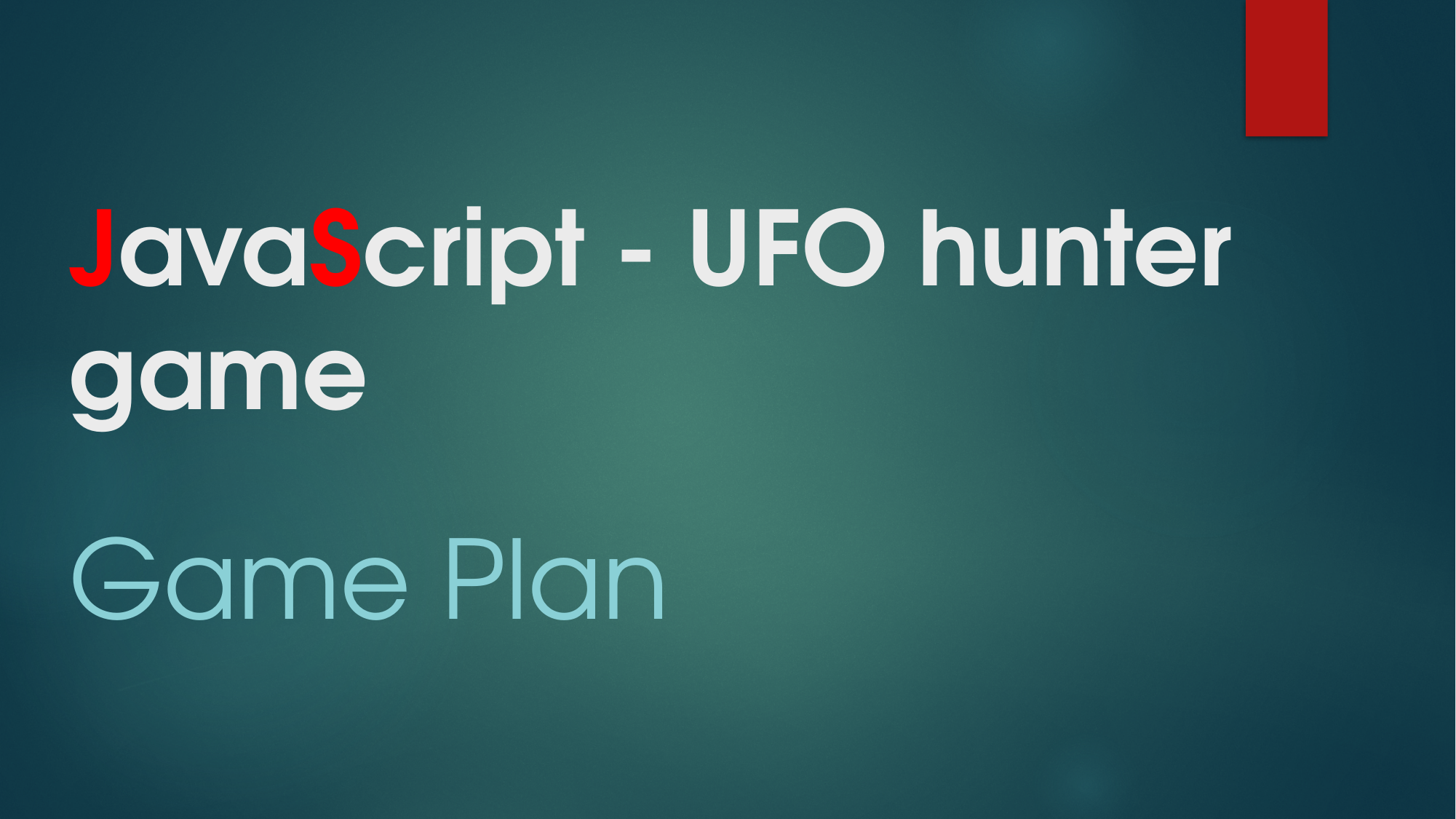

# JavaScript - UFO hunter game Game Plan